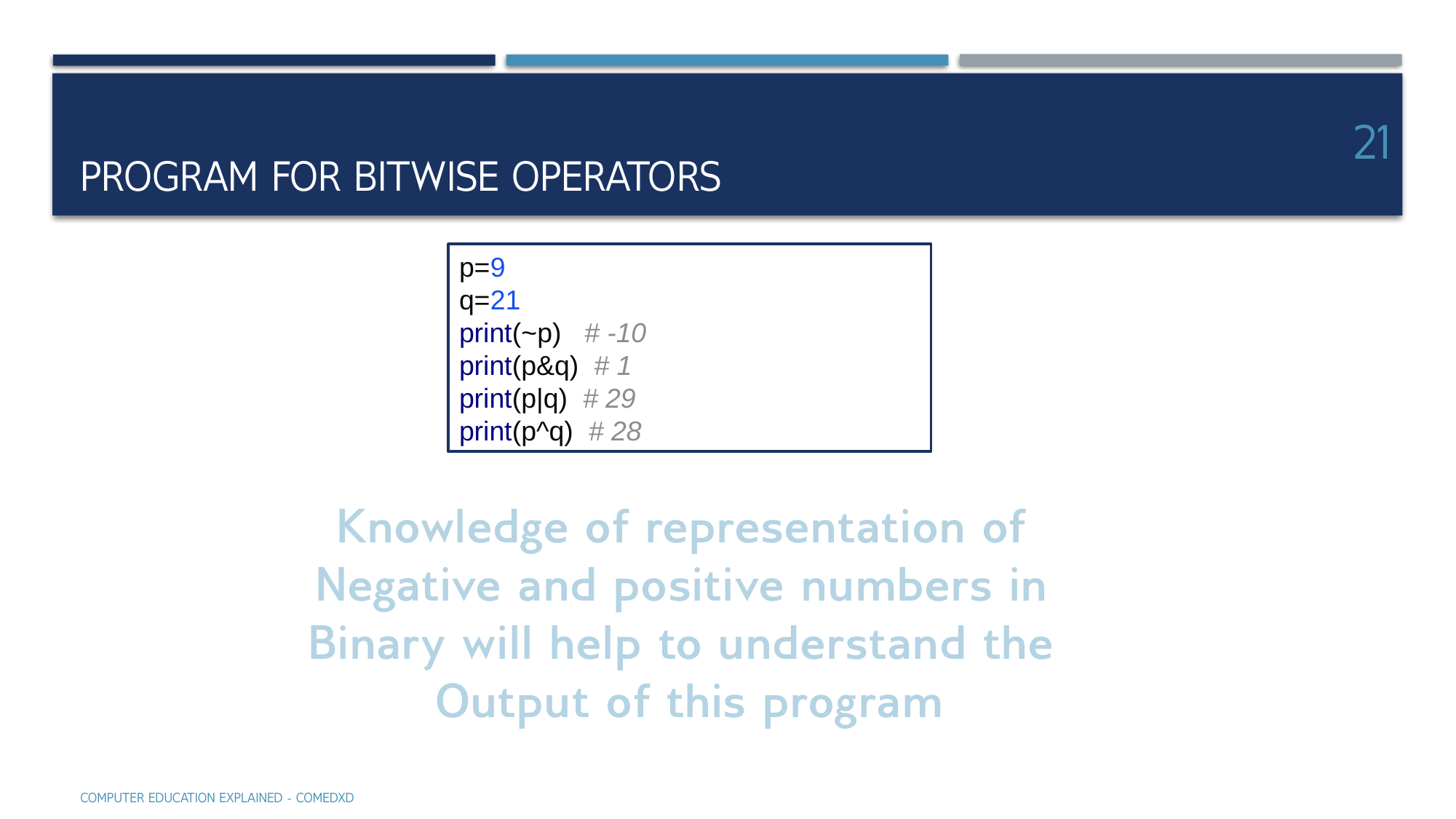

# Program for bitwise operators
21
p=9
q=21
print(~p)   # -10
print(p&q)  # 1
print(p|q)  # 29
print(p^q)  # 28
Knowledge of representation of
Negative and positive numbers in
Binary will help to understand the
Output of this program
COMputer EDucation EXplaineD - Comedxd